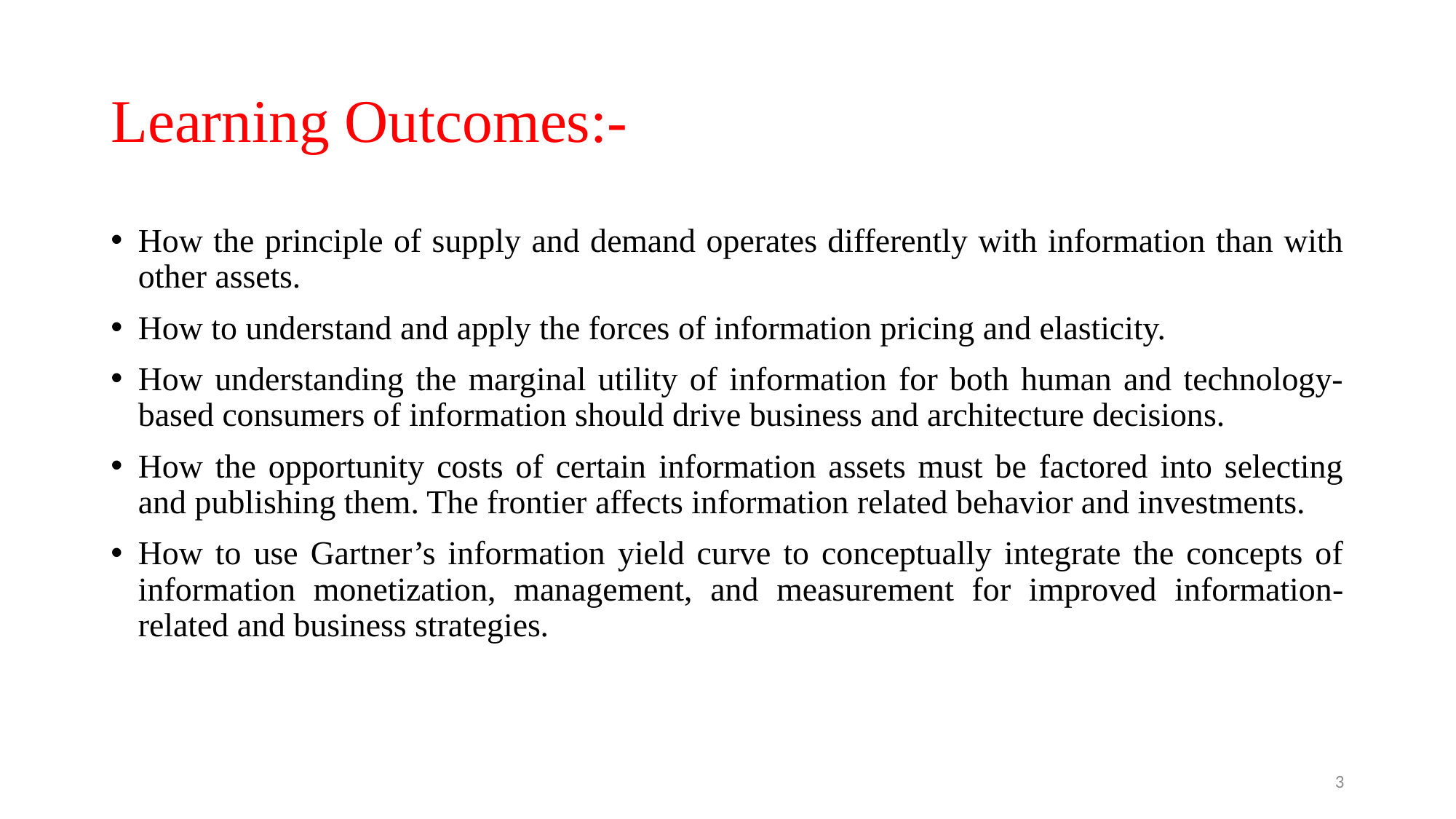

# Learning Outcomes:-
How the principle of supply and demand operates differently with information than with other assets.
How to understand and apply the forces of information pricing and elasticity.
How understanding the marginal utility of information for both human and technology-based consumers of information should drive business and architecture decisions.
How the opportunity costs of certain information assets must be factored into selecting and publishing them. The frontier affects information related behavior and investments.
How to use Gartner’s information yield curve to conceptually integrate the concepts of information monetization, management, and measurement for improved information-related and business strategies.

3